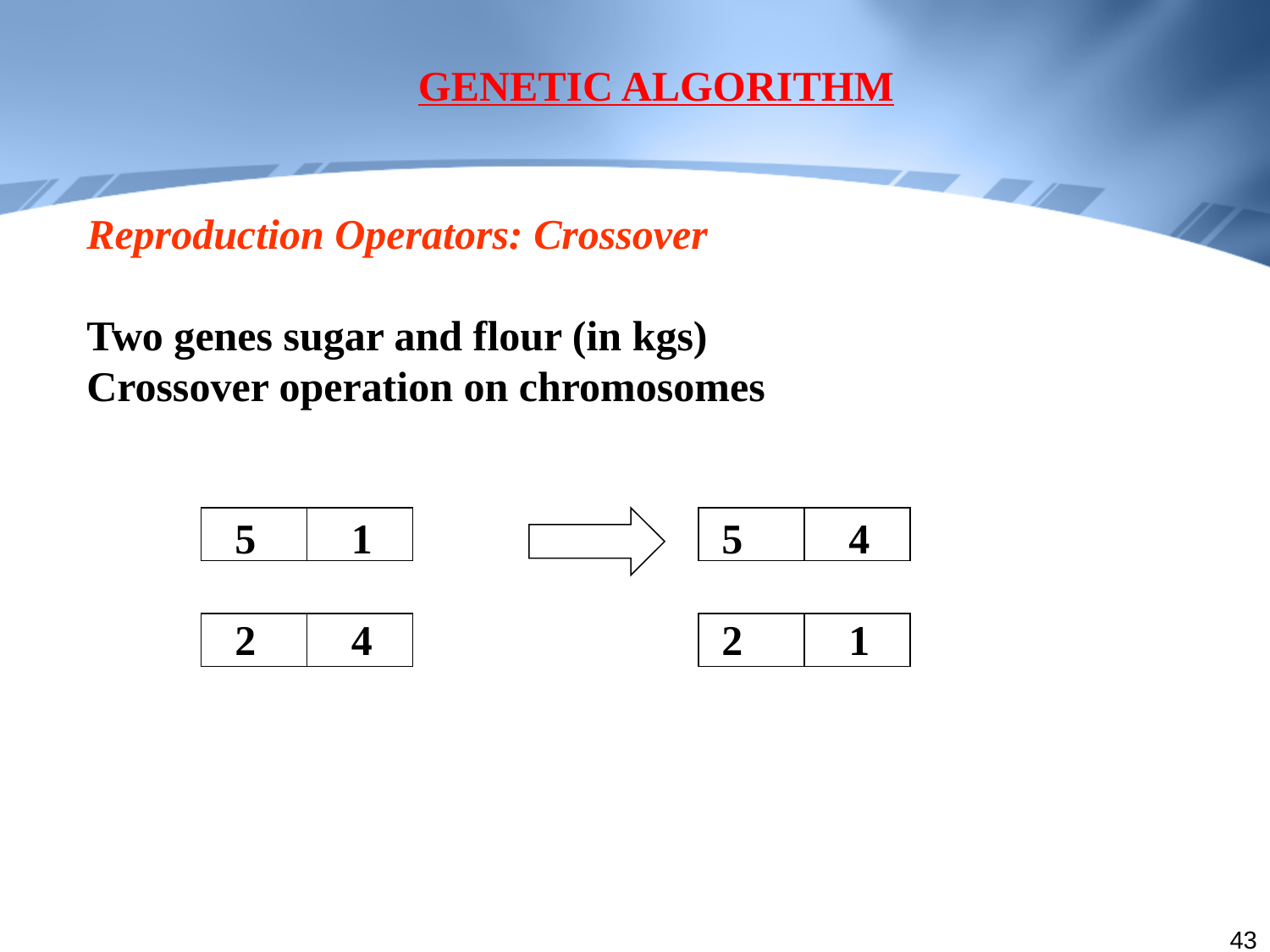

GENETIC ALGORITHM
Reproduction Operators: Crossover

Two genes sugar and flour (in kgs)
Crossover operation on chromosomes

	  5	 1			5	4

	  2	 4			2	1

43